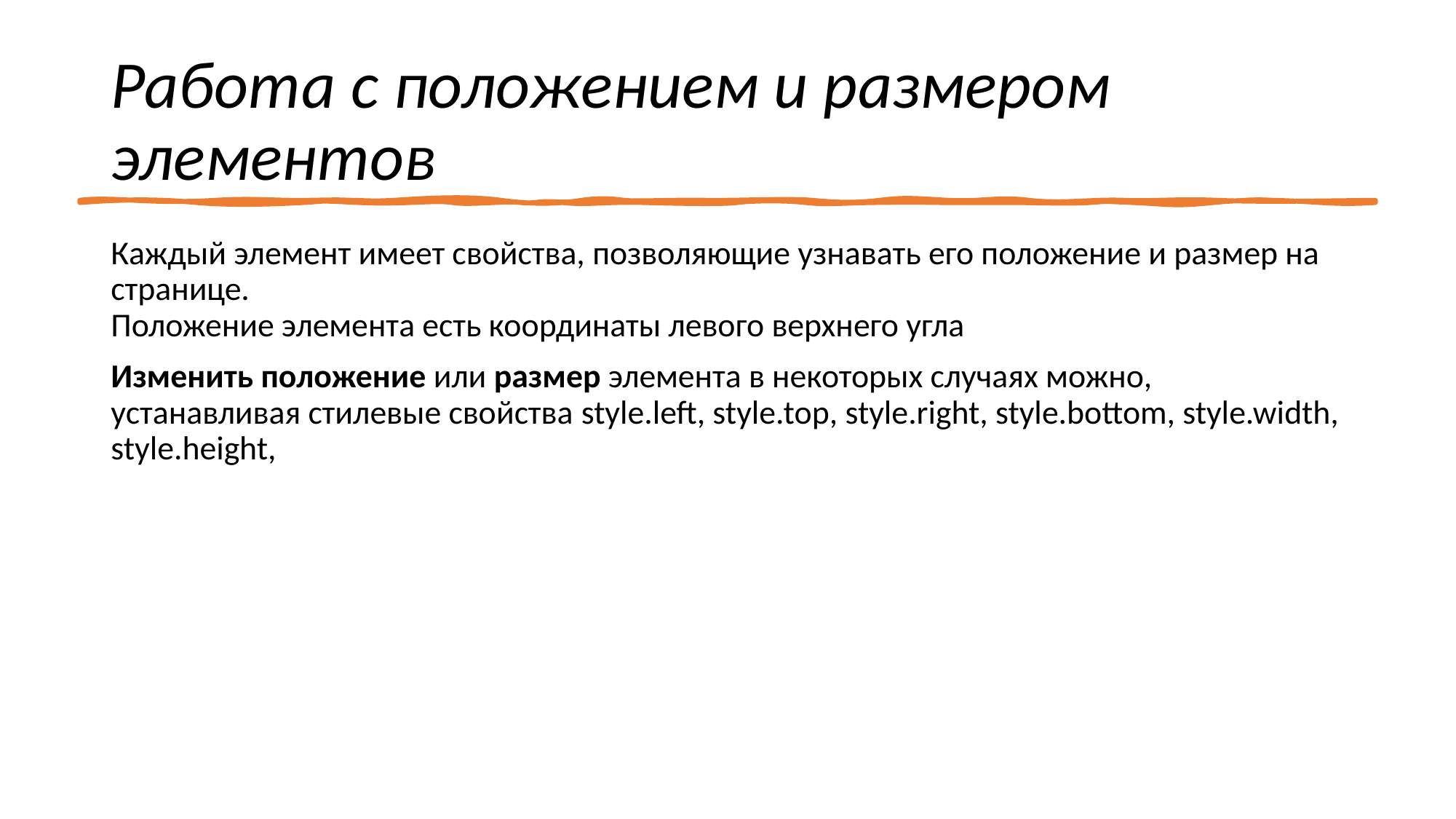

# Работа с положением и размером элементов

Каждый элемент имеет свойства, позволяющие узнавать его положение и размер на странице.
Положение элемента есть координаты левого верхнего угла
Изменить положение или размер элемента в некоторых случаях можно, устанавливая стилевые свойства style.left, style.top, style.right, style.bottom, style.width, style.height,